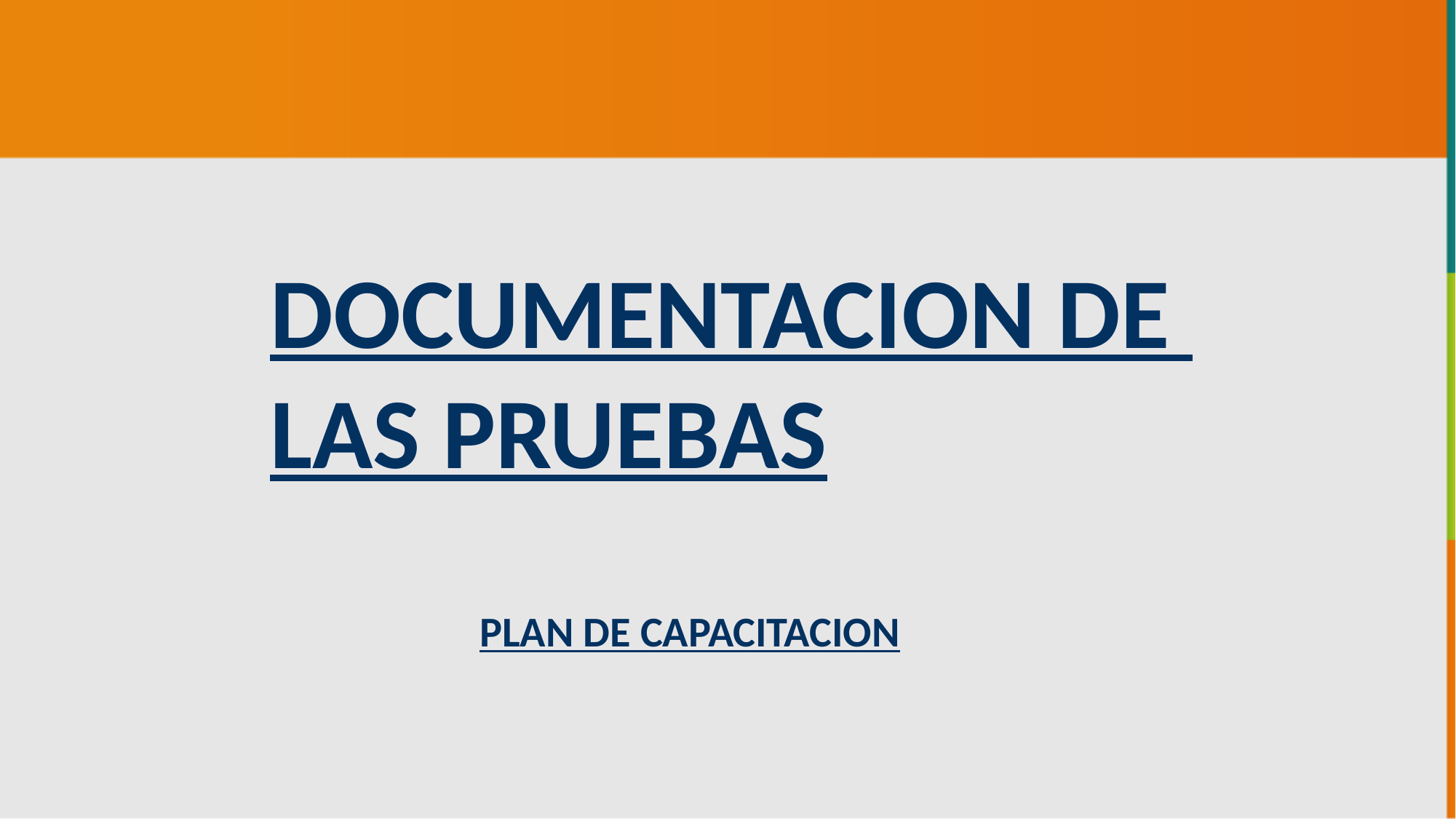

DOCUMENTACION DE
LAS PRUEBAS
PLAN DE CAPACITACION